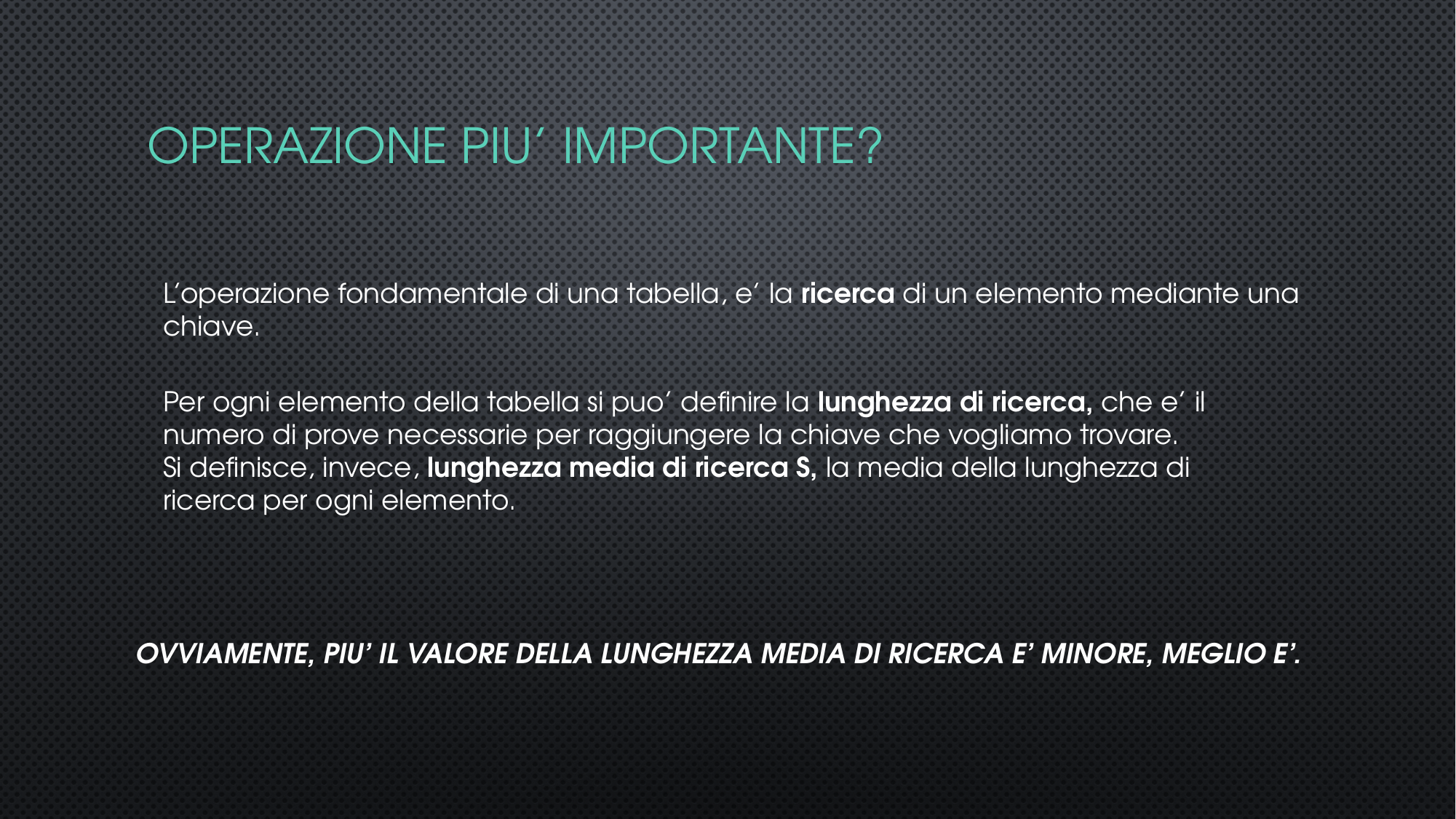

# Operazione piu’ importante?
L’operazione fondamentale di una tabella, e’ la ricerca di un elemento mediante una chiave.

Per ogni elemento della tabella si puo’ definire la lunghezza di ricerca, che e’ il numero di prove necessarie per raggiungere la chiave che vogliamo trovare.
Si definisce, invece, lunghezza media di ricerca S, la media della lunghezza di ricerca per ogni elemento.
OVVIAMENTE, PIU’ IL VALORE DELLA LUNGHEZZA MEDIA DI RICERCA E’ MINORE, MEGLIO E’.